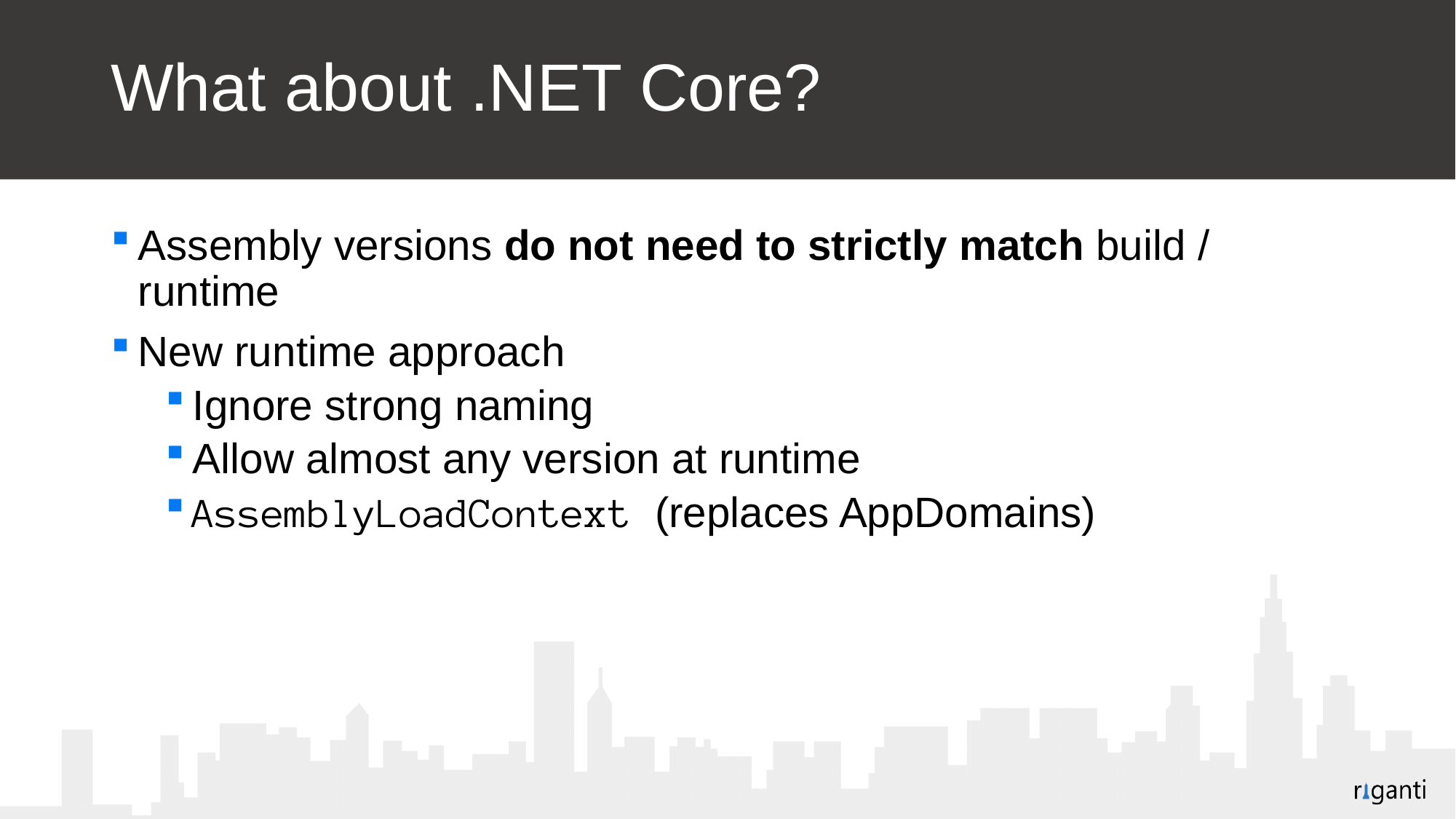

# What about .NET Core?
Assembly versions do not need to strictly match build / runtime
New runtime approach
Ignore strong naming
Allow almost any version at runtime
AssemblyLoadContext (replaces AppDomains)